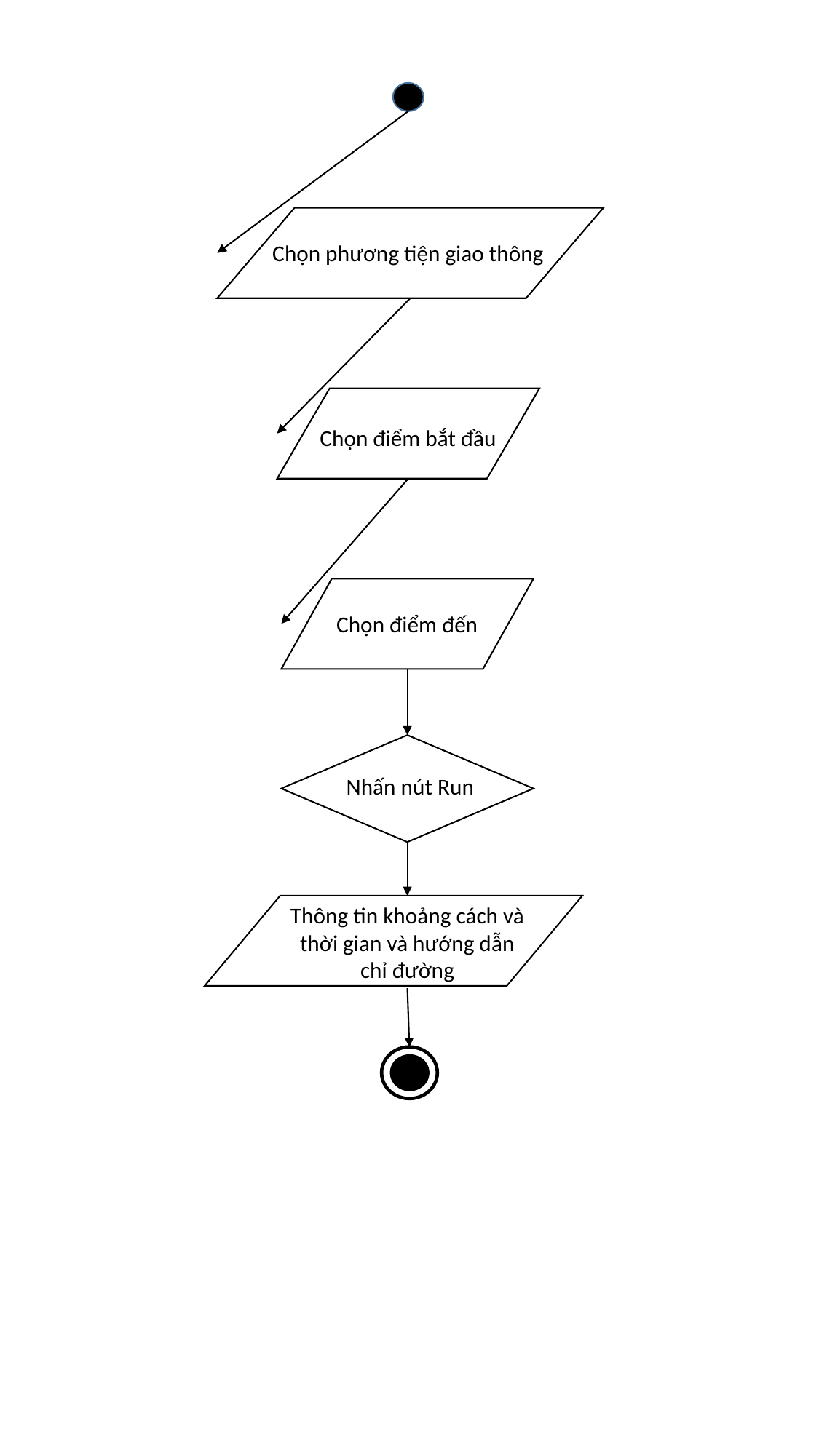

Chọn phương tiện giao thông

Chọn điểm bắt đầu

Chọn điểm đến

Nhấn nút Run

Thông tin khoảng cách và thời gian và hướng dẫn chỉ đường